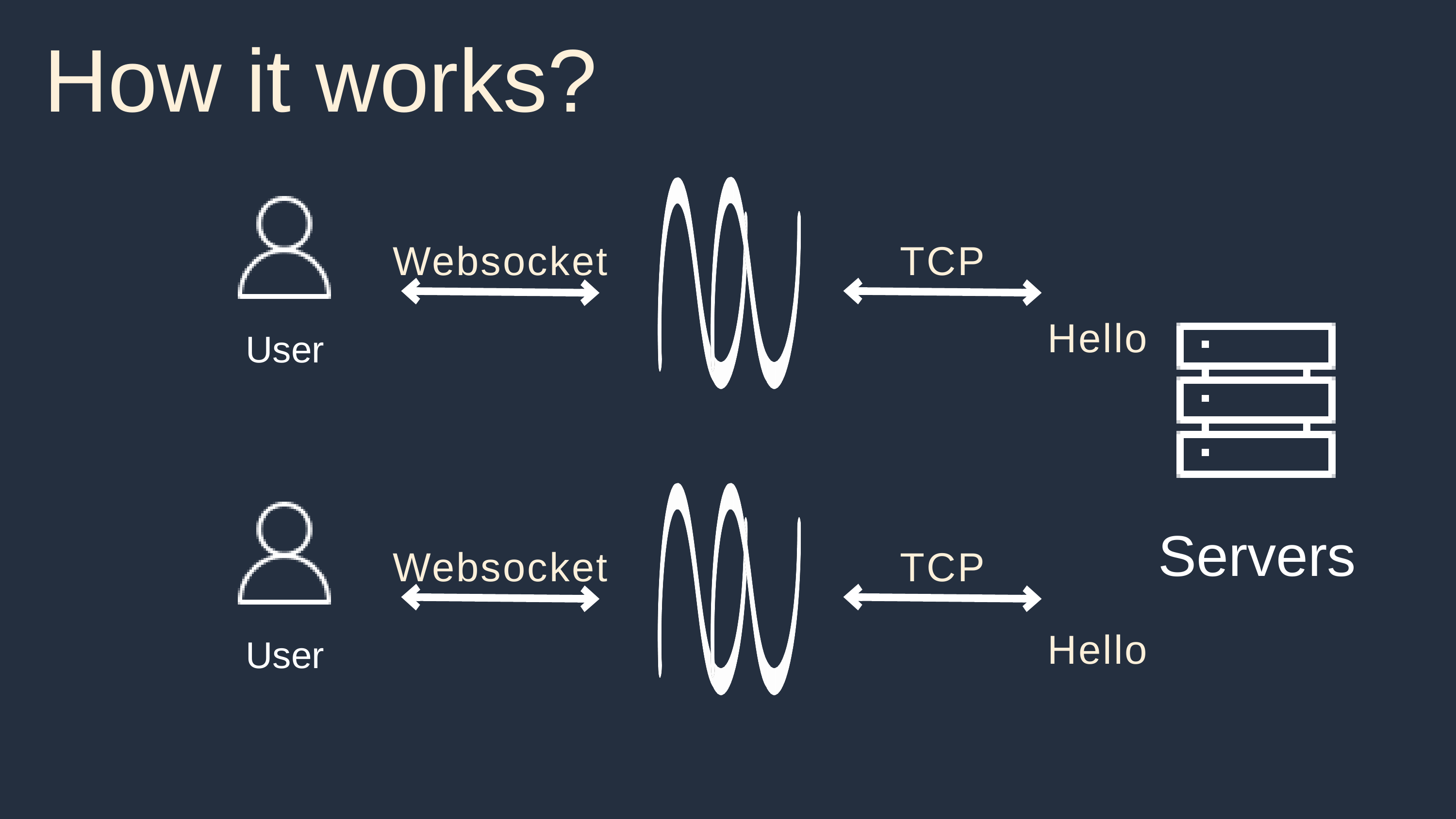

How it works?

User
Websocket
TCP

Hello

Servers

User
Websocket
TCP

Hello